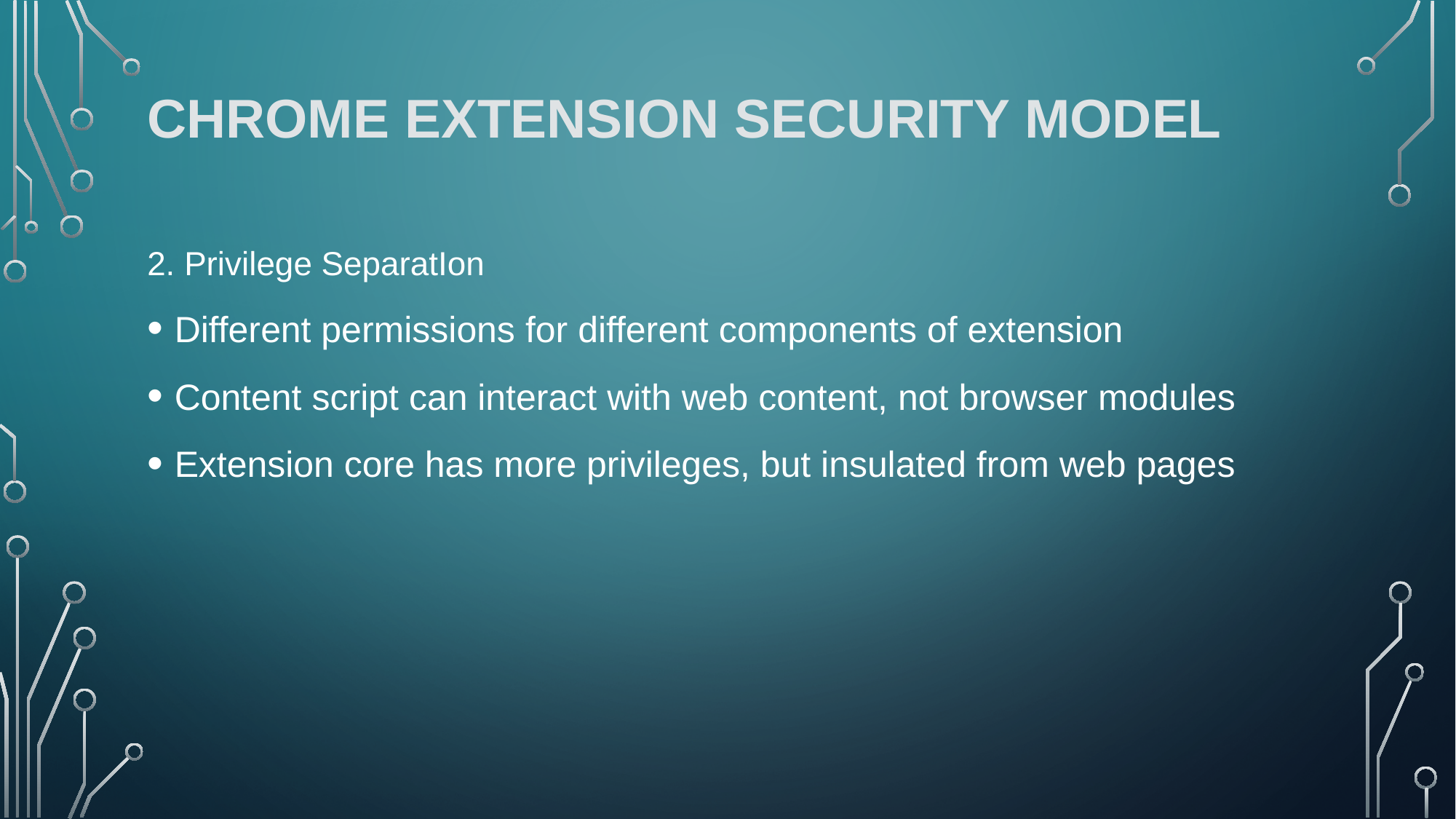

# Chrome Extension Security Model
2. Privilege SeparatIon
Different permissions for different components of extension
Content script can interact with web content, not browser modules
Extension core has more privileges, but insulated from web pages